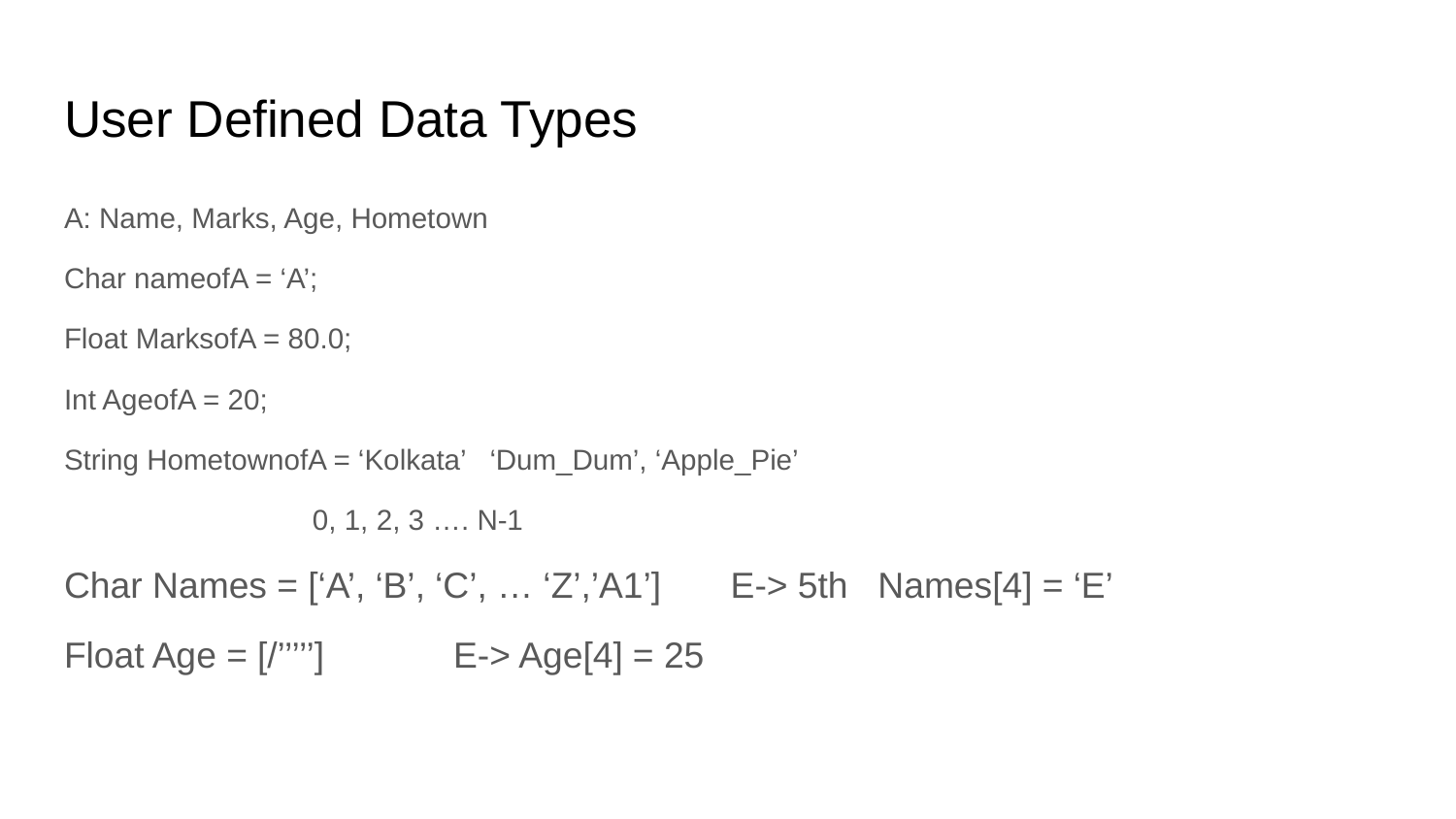

# User Defined Data Types

A: Name, Marks, Age, Hometown
Char nameofA = ‘A’;
Float MarksofA = 80.0;
Int AgeofA = 20;
String HometownofA = ‘Kolkata’   ‘Dum_Dum’, ‘Apple_Pie’
                               0, 1, 2, 3 …. N-1
Char Names = [‘A’, ‘B’, ‘C’, … ‘Z’,’A1’]       E-> 5th   Names[4] = ‘E’
Float Age = [/’’’’’]             E-> Age[4] = 25